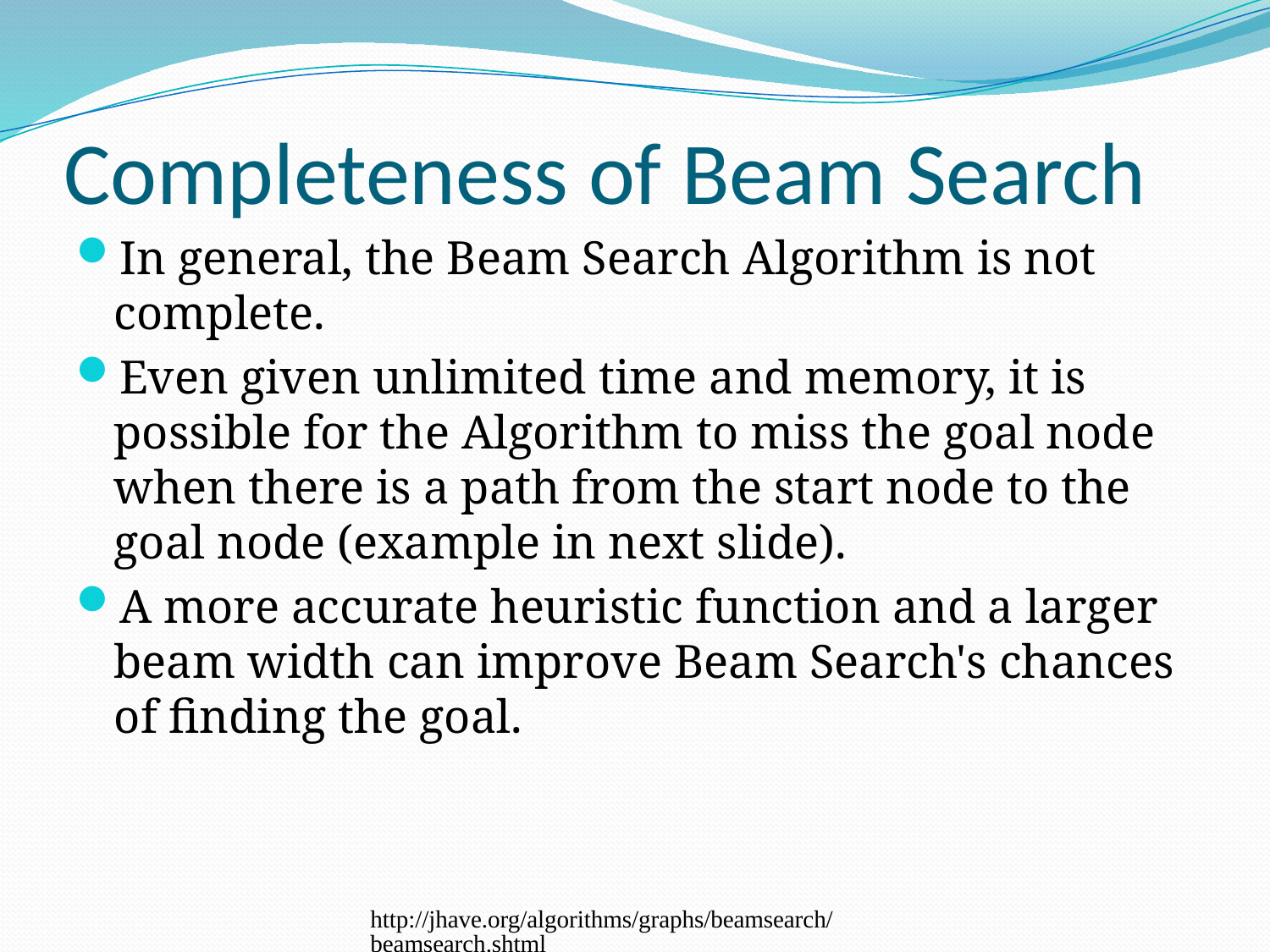

# Completeness of Beam Search
In general, the Beam Search Algorithm is not complete.
Even given unlimited time and memory, it is possible for the Algorithm to miss the goal node when there is a path from the start node to the goal node (example in next slide).
A more accurate heuristic function and a larger beam width can improve Beam Search's chances of finding the goal.
http://jhave.org/algorithms/graphs/beamsearch/beamsearch.shtml